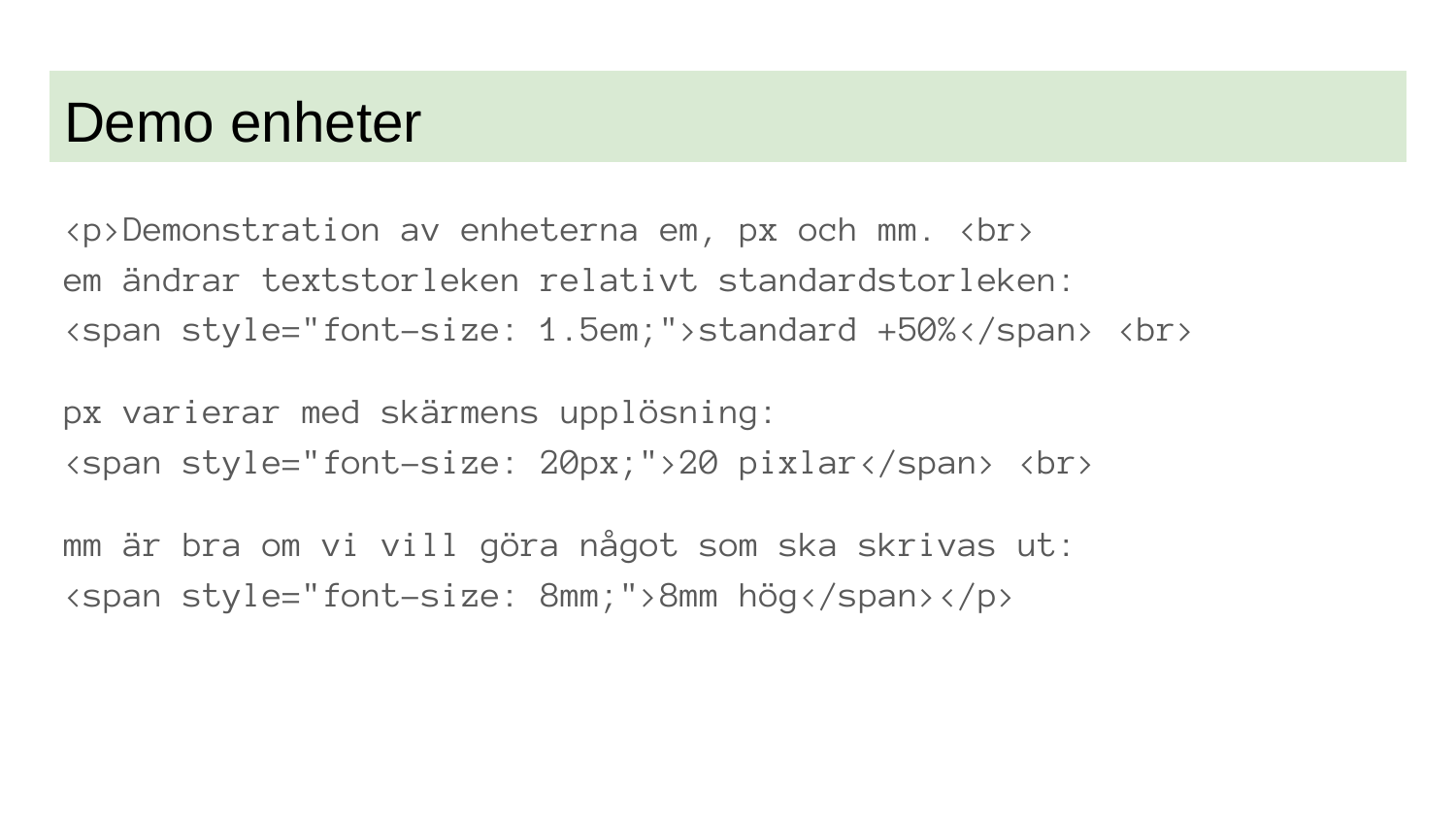

# Demo enheter
<p>Demonstration av enheterna em, px och mm. <br>
em ändrar textstorleken relativt standardstorleken:
<span style="font-size: 1.5em;">standard +50%</span> <br>
px varierar med skärmens upplösning:
<span style="font-size: 20px;">20 pixlar</span> <br>
mm är bra om vi vill göra något som ska skrivas ut:
<span style="font-size: 8mm;">8mm hög</span></p>